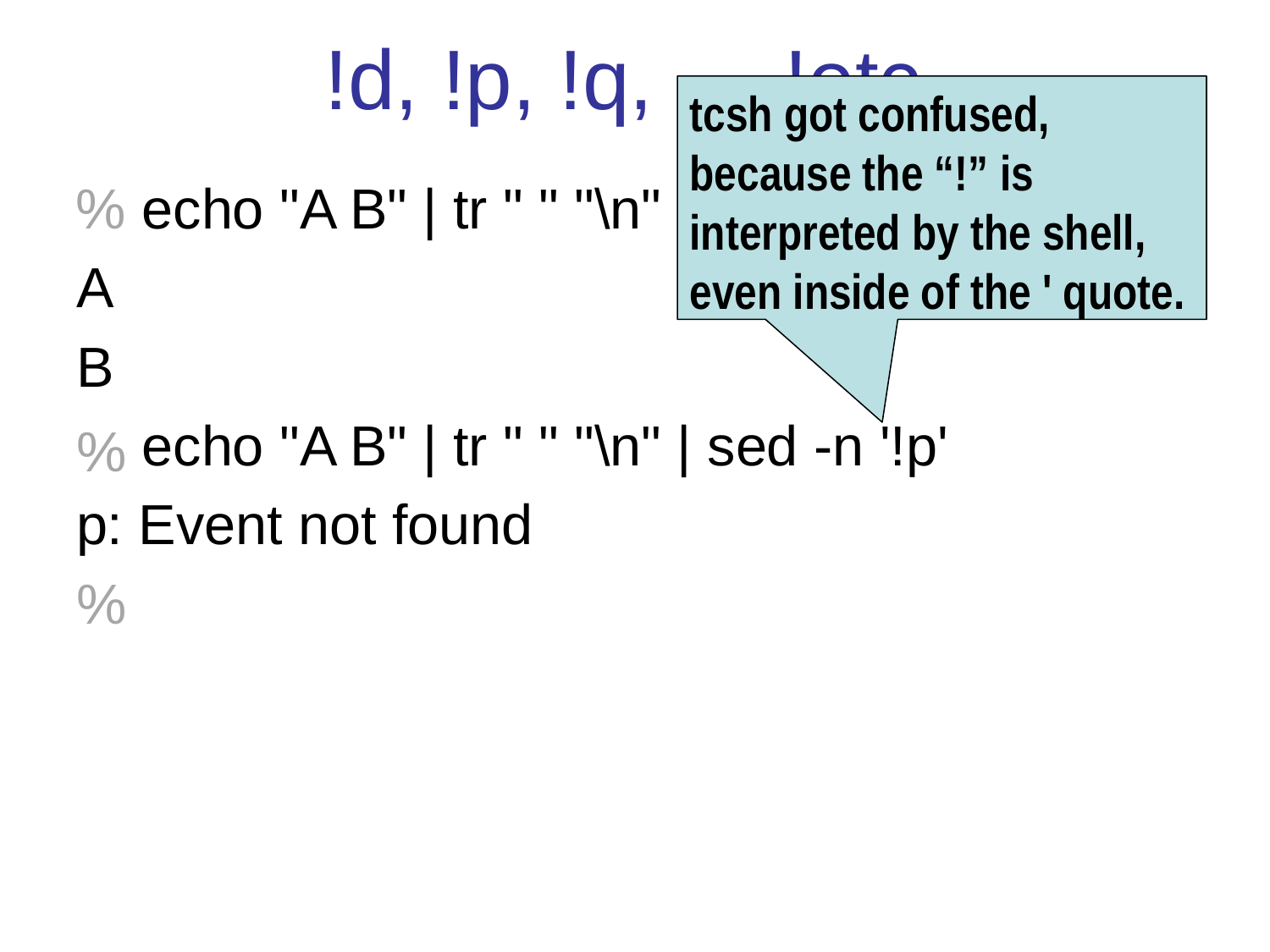

# !d, !p, !q, … !etc.
tcsh got confused, because the “!” is interpreted by the shell, even inside of the ' quote.
%
% echo "A B" | tr " " "\n" | sed -n 'p'
A
B
% echo "A B" | tr " " "\n" | sed -n '!p'
p: Event not found
%

%